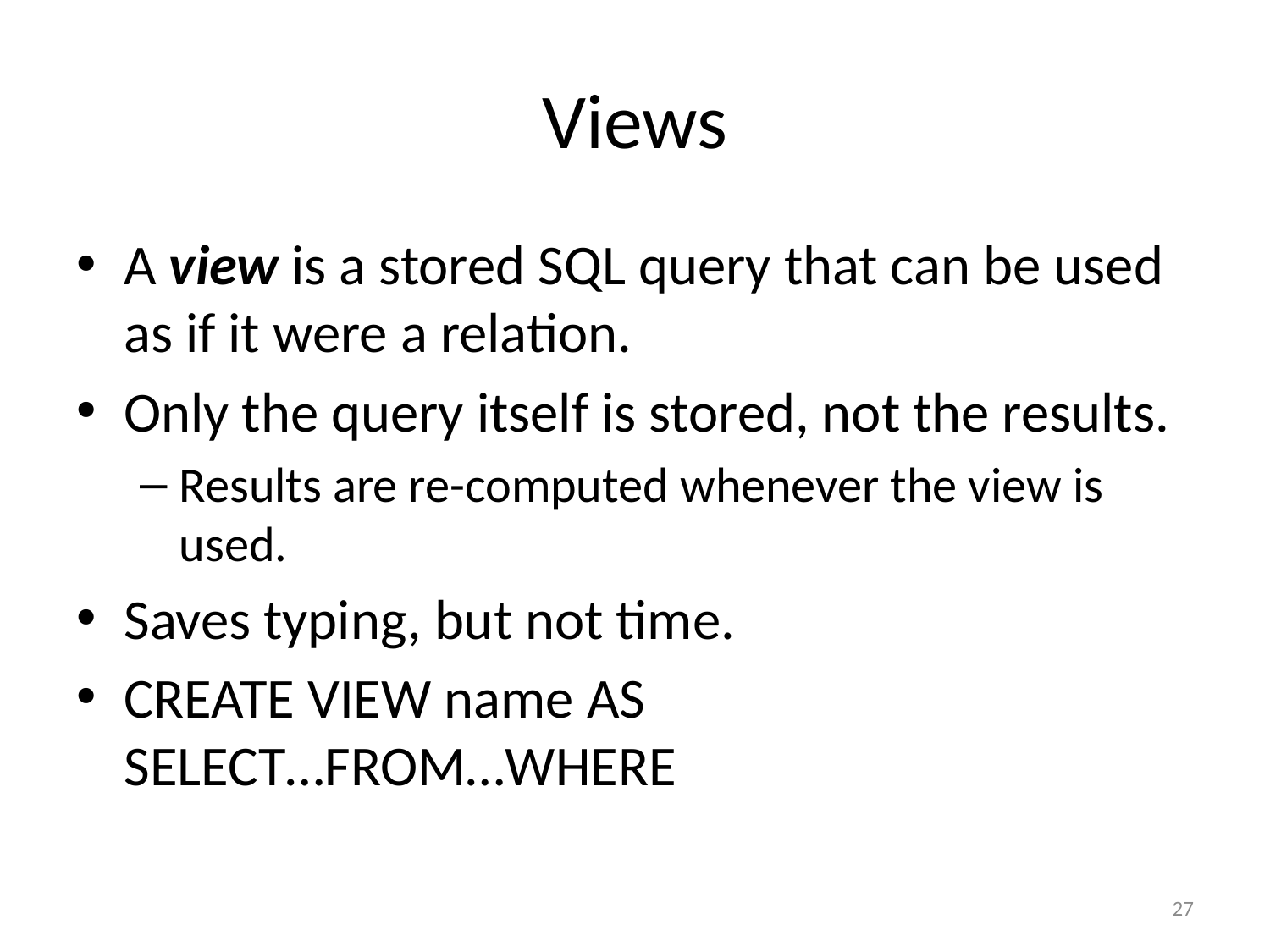

# Views
A view is a stored SQL query that can be used as if it were a relation.
Only the query itself is stored, not the results.
Results are re-computed whenever the view is used.
Saves typing, but not time.
CREATE VIEW name AS
SELECT…FROM…WHERE
27